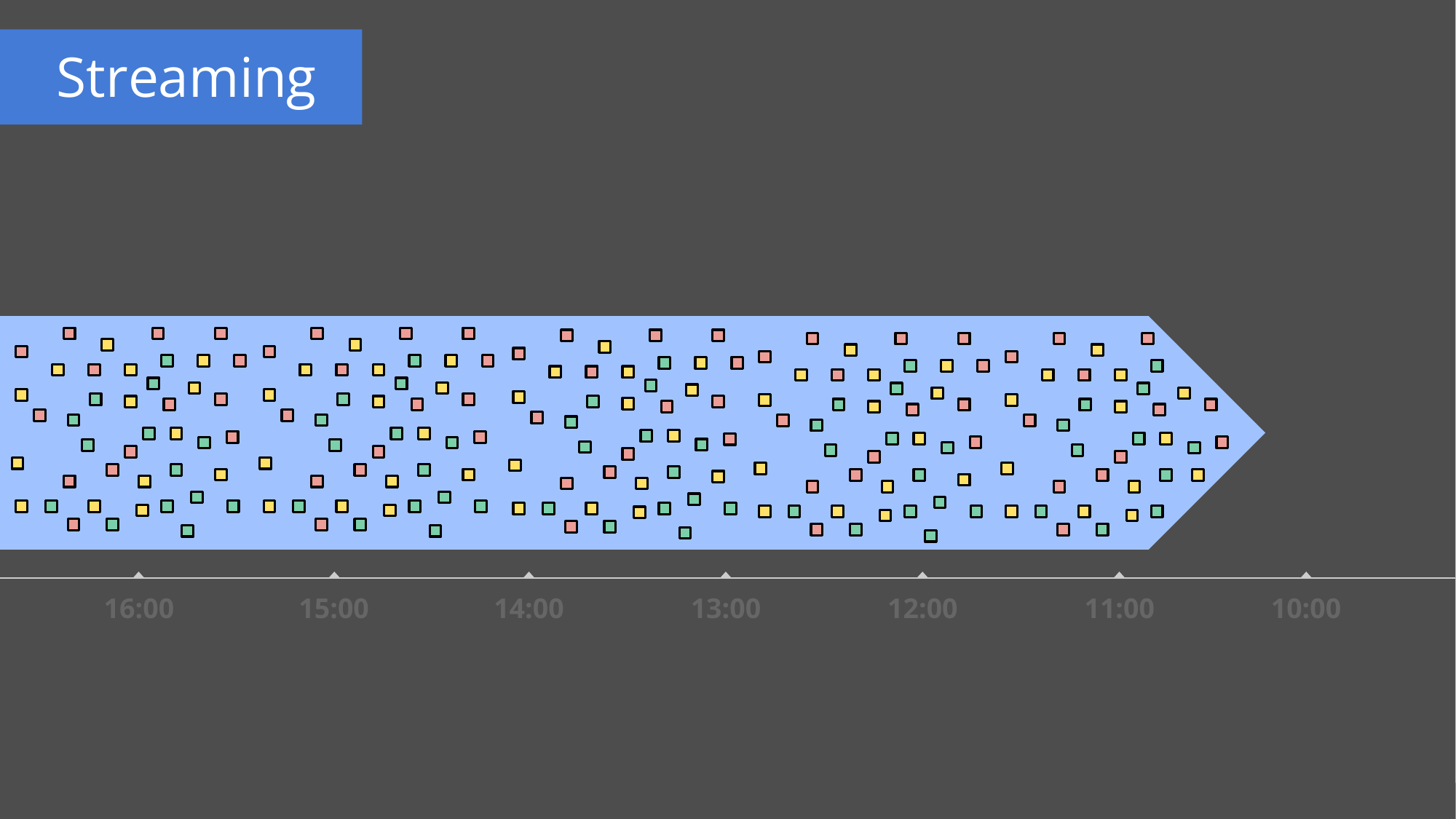

Streaming

16:00

15:00

14:00

13:00

12:00

11:00
10:00